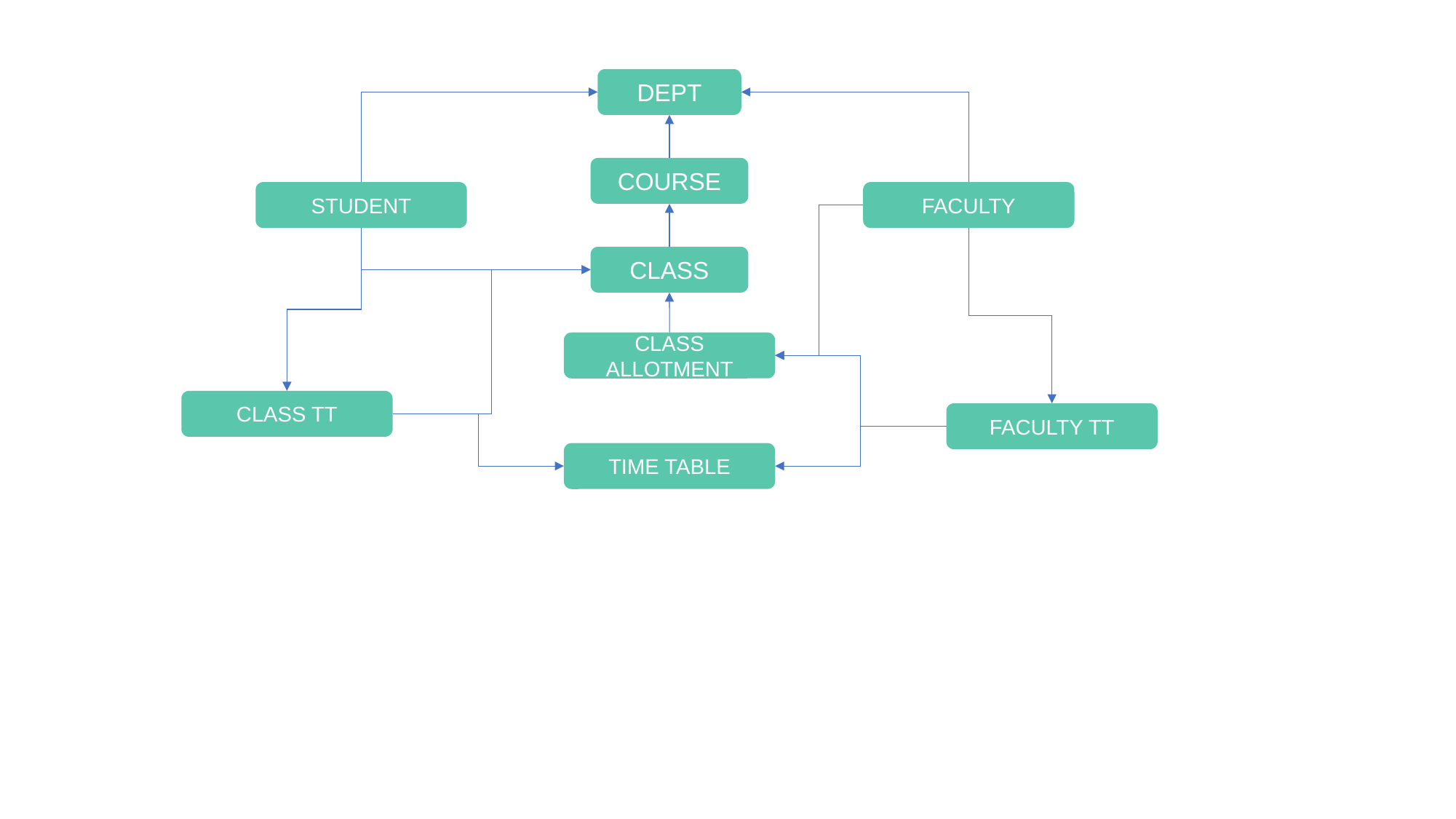

DEPT
COURSE
FACULTY
STUDENT
CLASS
CLASS ALLOTMENT
CLASS TT
FACULTY TT
TIME TABLE